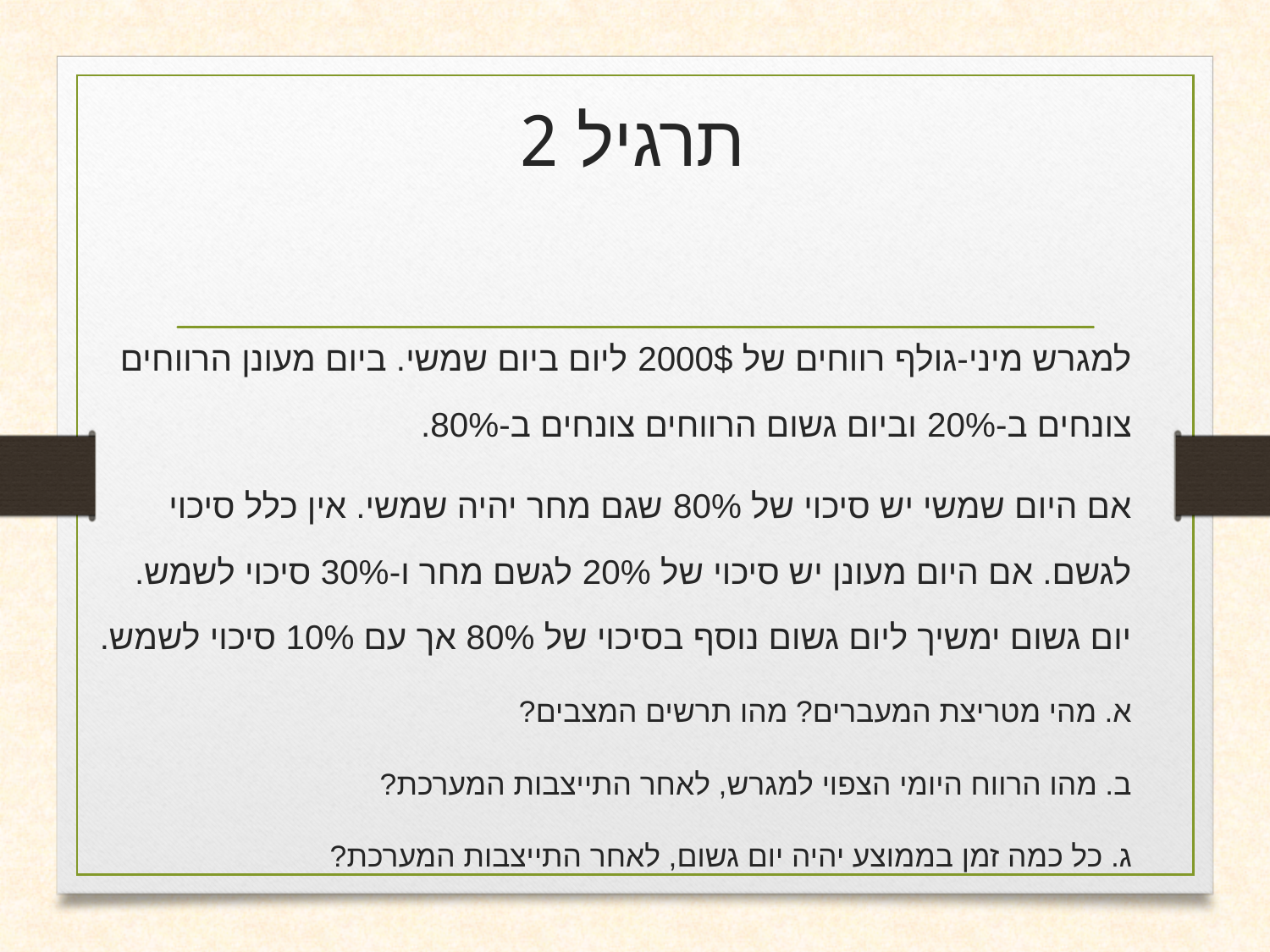

# תרגיל 2
למגרש מיני-גולף רווחים של 2000$ ליום ביום שמשי. ביום מעונן הרווחים צונחים ב-20% וביום גשום הרווחים צונחים ב-80%.
אם היום שמשי יש סיכוי של 80% שגם מחר יהיה שמשי. אין כלל סיכוי לגשם. אם היום מעונן יש סיכוי של 20% לגשם מחר ו-30% סיכוי לשמש. יום גשום ימשיך ליום גשום נוסף בסיכוי של 80% אך עם 10% סיכוי לשמש.
א. מהי מטריצת המעברים? מהו תרשים המצבים?
ב. מהו הרווח היומי הצפוי למגרש, לאחר התייצבות המערכת?
ג. כל כמה זמן בממוצע יהיה יום גשום, לאחר התייצבות המערכת?